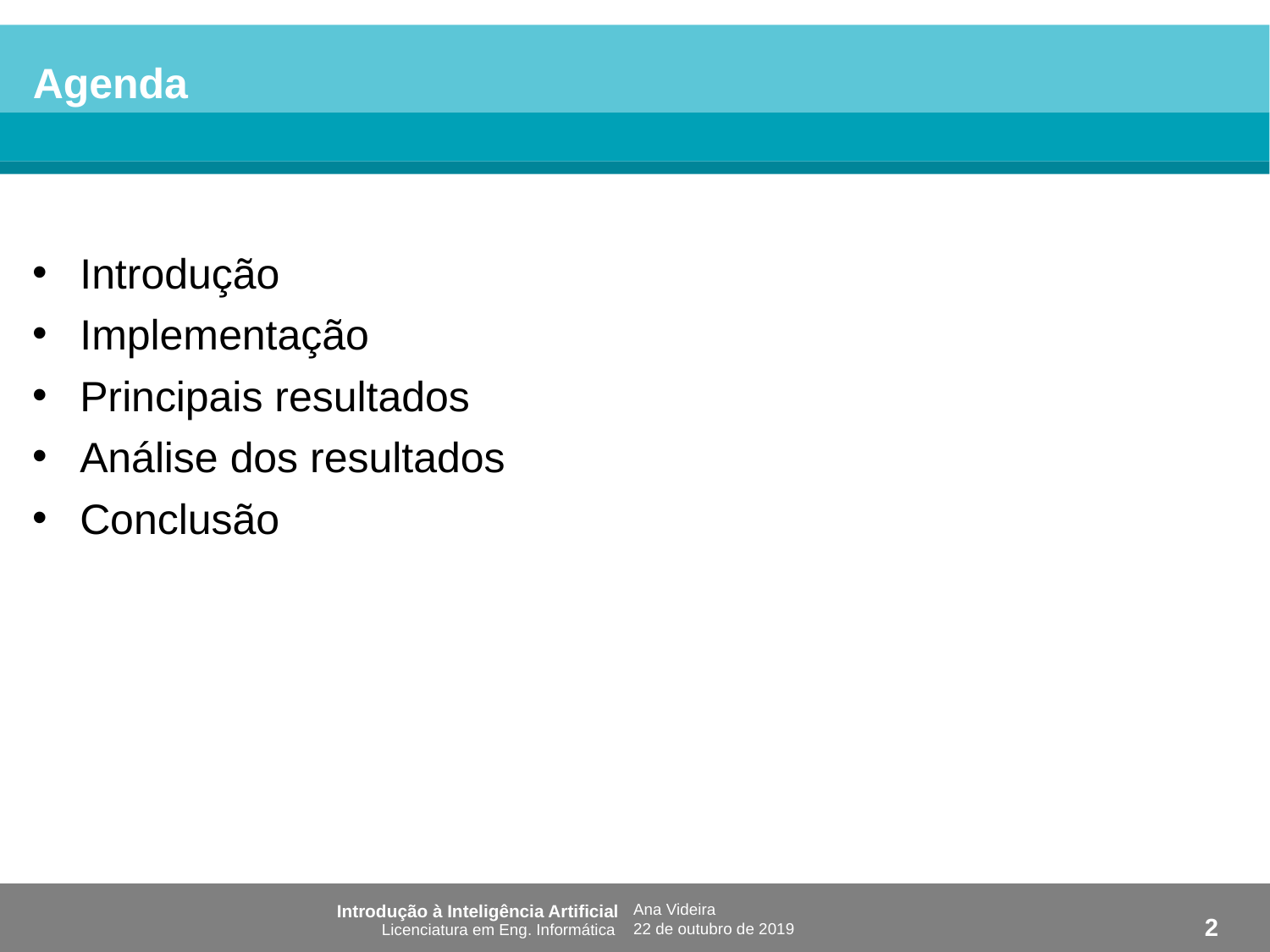

Agenda

Introdução
Implementação
Principais resultados
Análise dos resultados
Conclusão
Ana Videira
22 de outubro de 2019
2